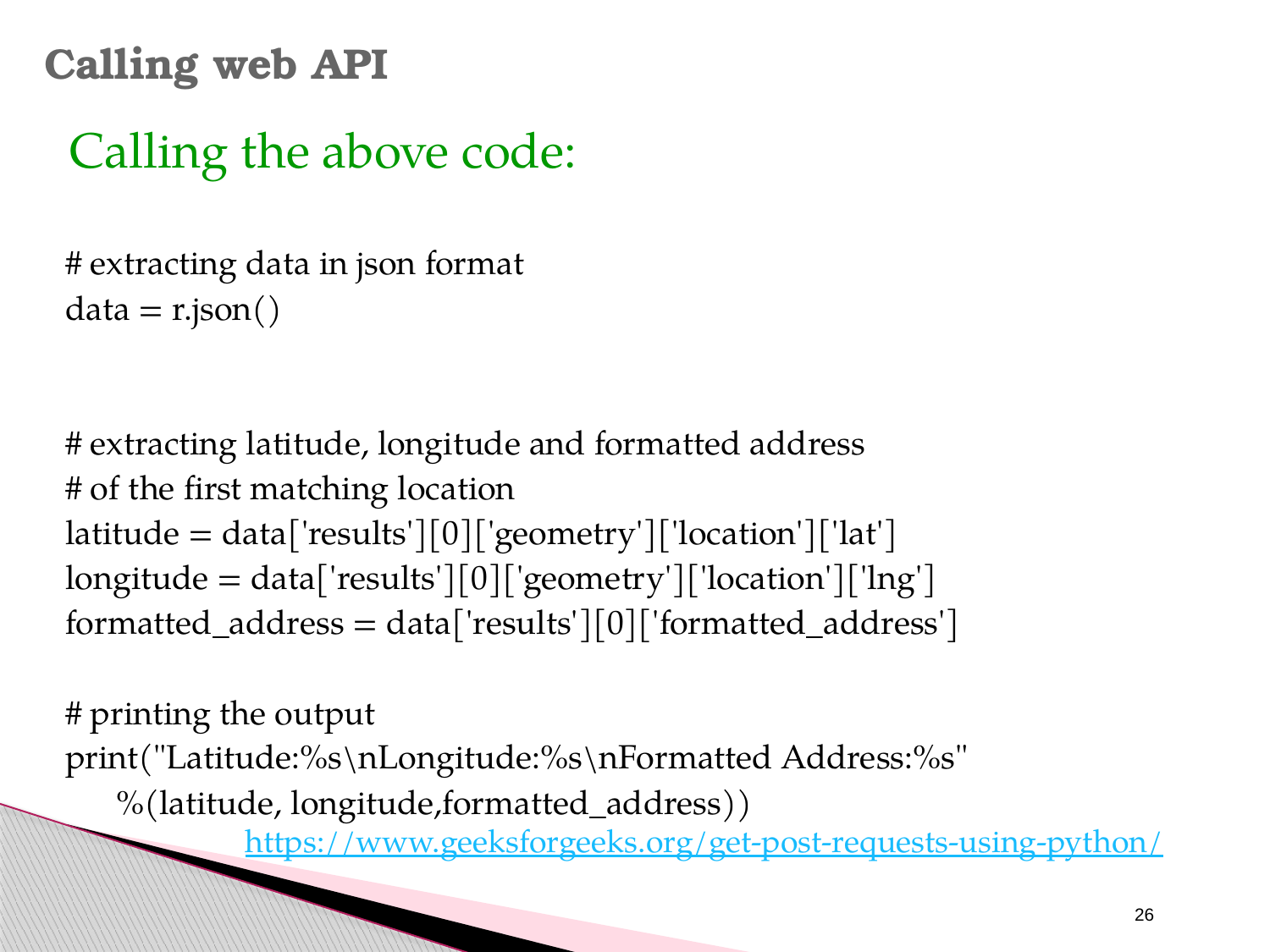

# Calling web API
Calling the above code:

# extracting data in json format
data = r.json()

# extracting latitude, longitude and formatted address
# of the first matching location
latitude = data['results'][0]['geometry']['location']['lat']
longitude = data['results'][0]['geometry']['location']['lng']
formatted_address = data['results'][0]['formatted_address']

# printing the output
print("Latitude:%s\nLongitude:%s\nFormatted Address:%s"
      %(latitude, longitude,formatted_address))
https://www.geeksforgeeks.org/get-post-requests-using-python/
26